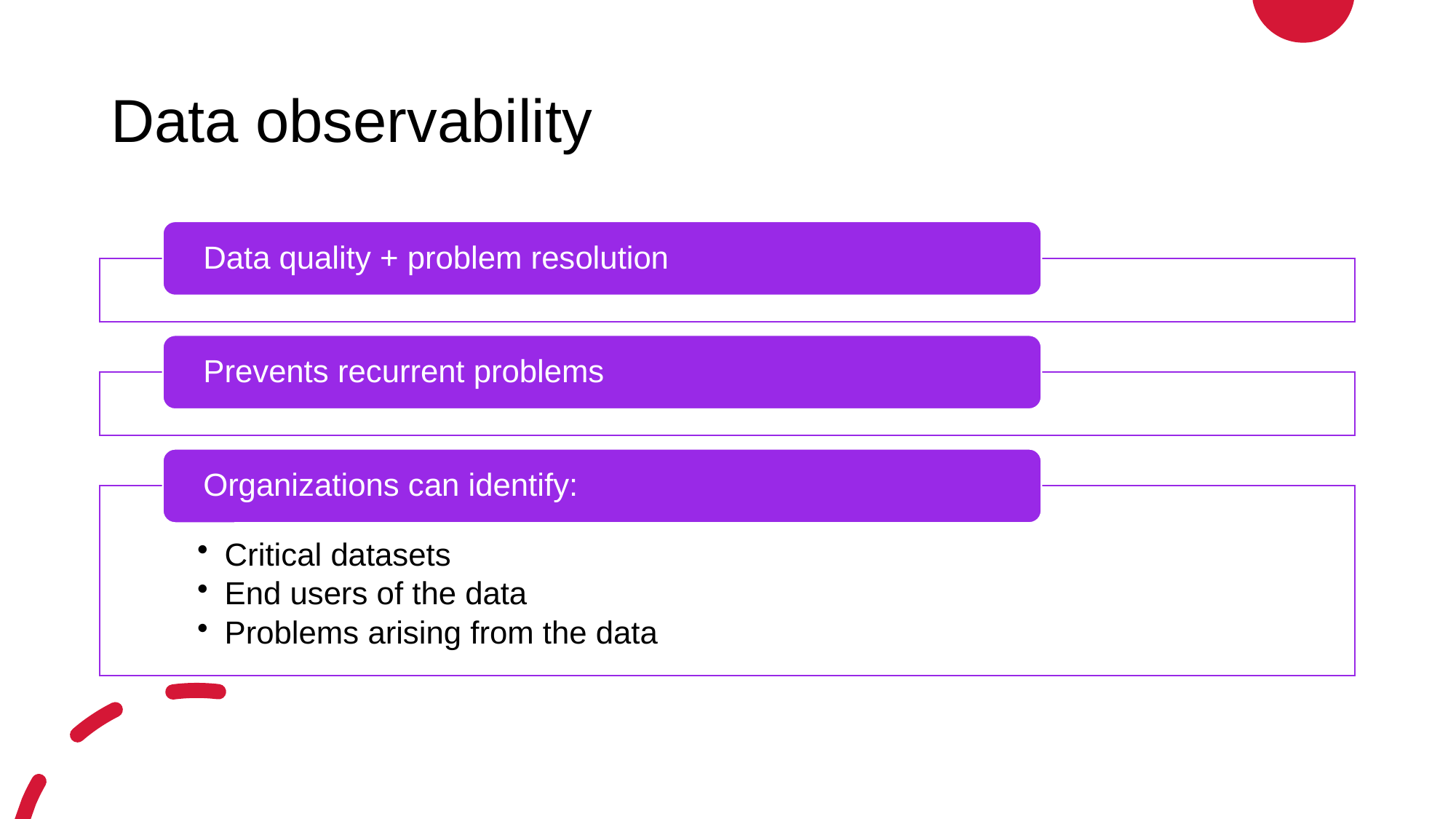

# Data observability
Data quality + problem resolution
Prevents recurrent problems
Critical datasets
End users of the data
Problems arising from the data
Organizations can identify: